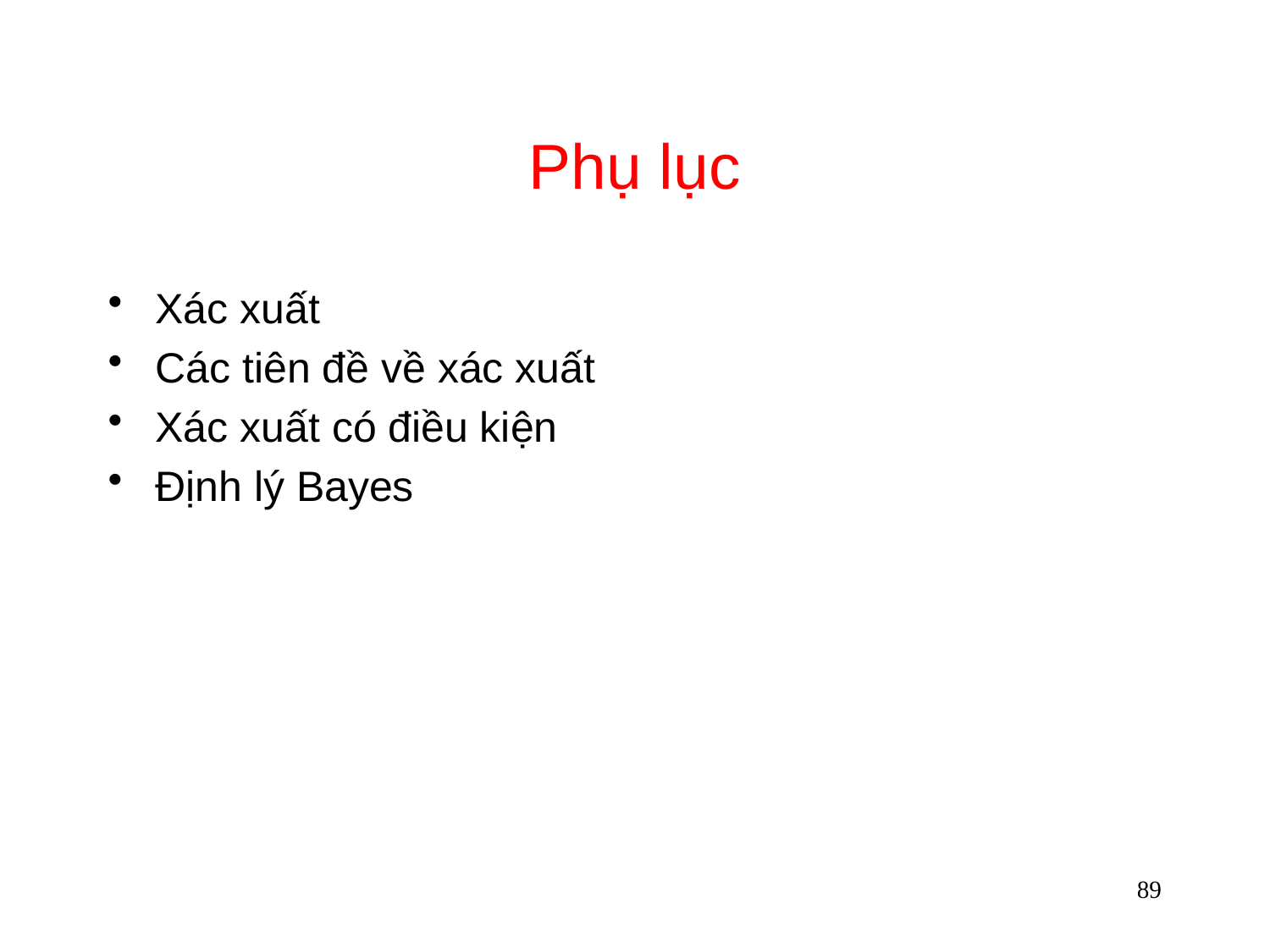

# Phụ lục
Xác xuất
Các tiên đề về xác xuất
Xác xuất có điều kiện
Định lý Bayes
89